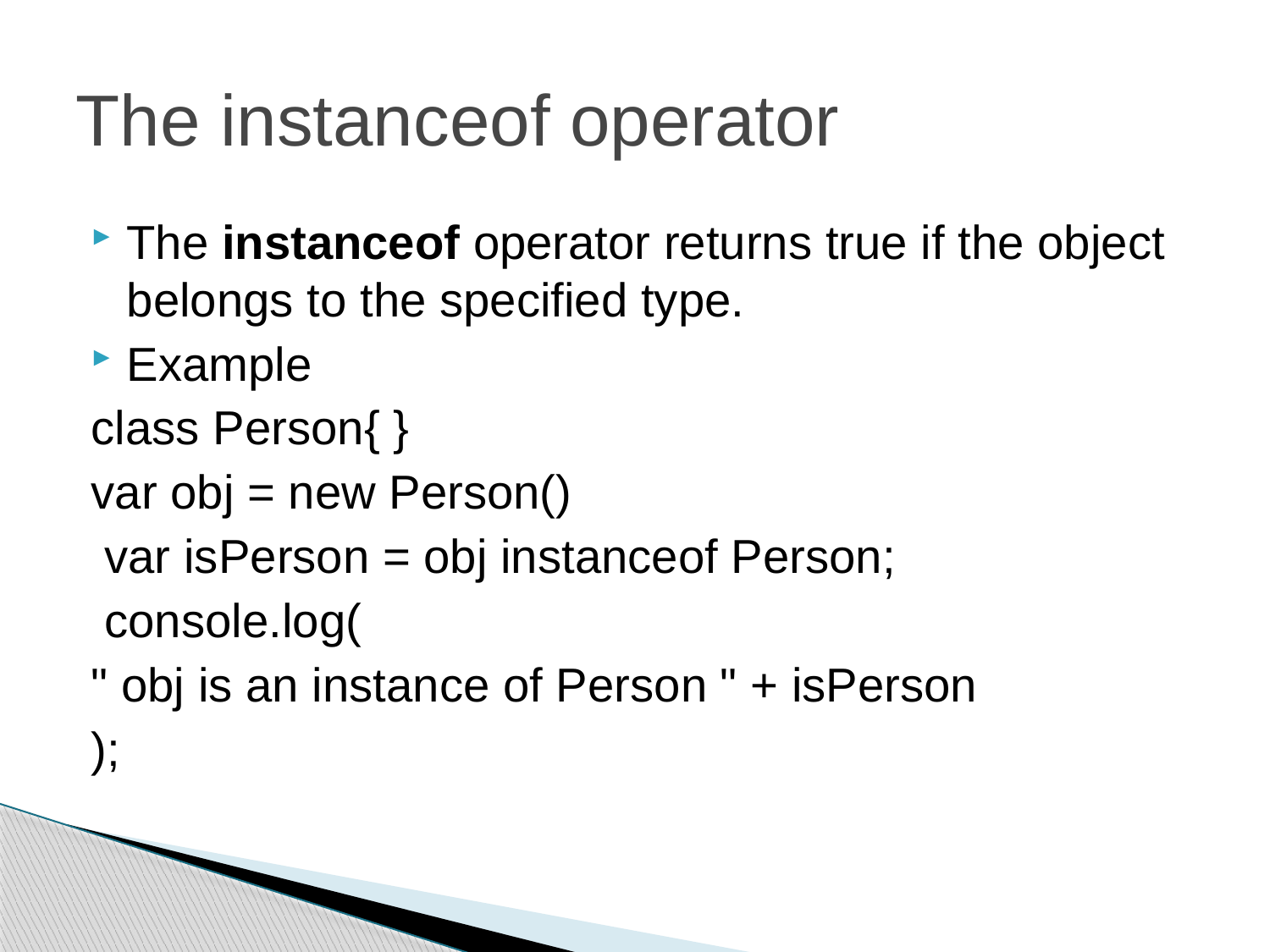

# The instanceof operator
The instanceof operator returns true if the object belongs to the specified type.
Example
class Person{ }
var obj = new Person()
 var isPerson = obj instanceof Person;
 console.log(
" obj is an instance of Person " + isPerson
);